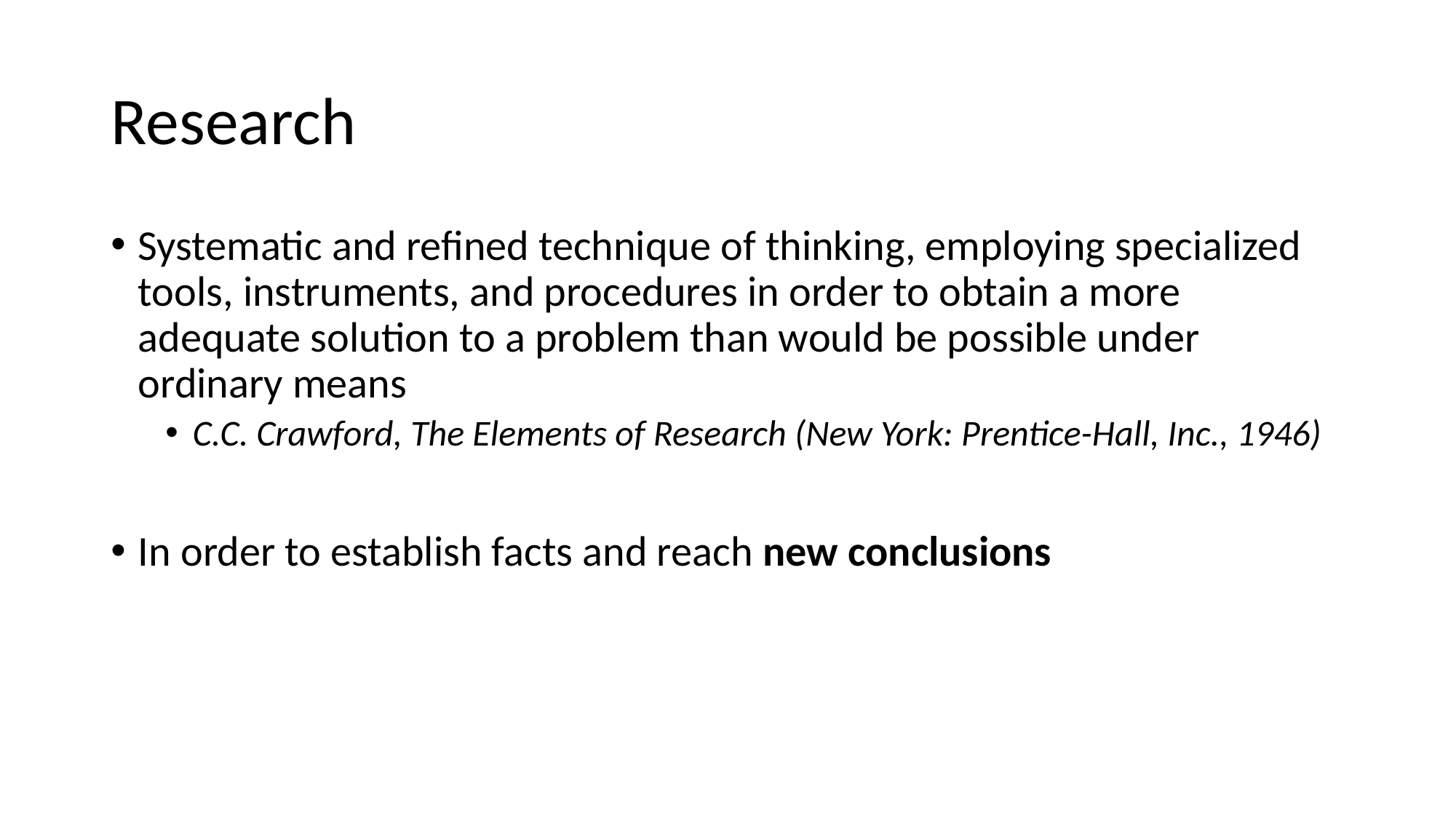

# Research
Systematic and refined technique of thinking, employing specialized tools, instruments, and procedures in order to obtain a more adequate solution to a problem than would be possible under ordinary means
C.C. Crawford, The Elements of Research (New York: Prentice-Hall, Inc., 1946)

In order to establish facts and reach new conclusions